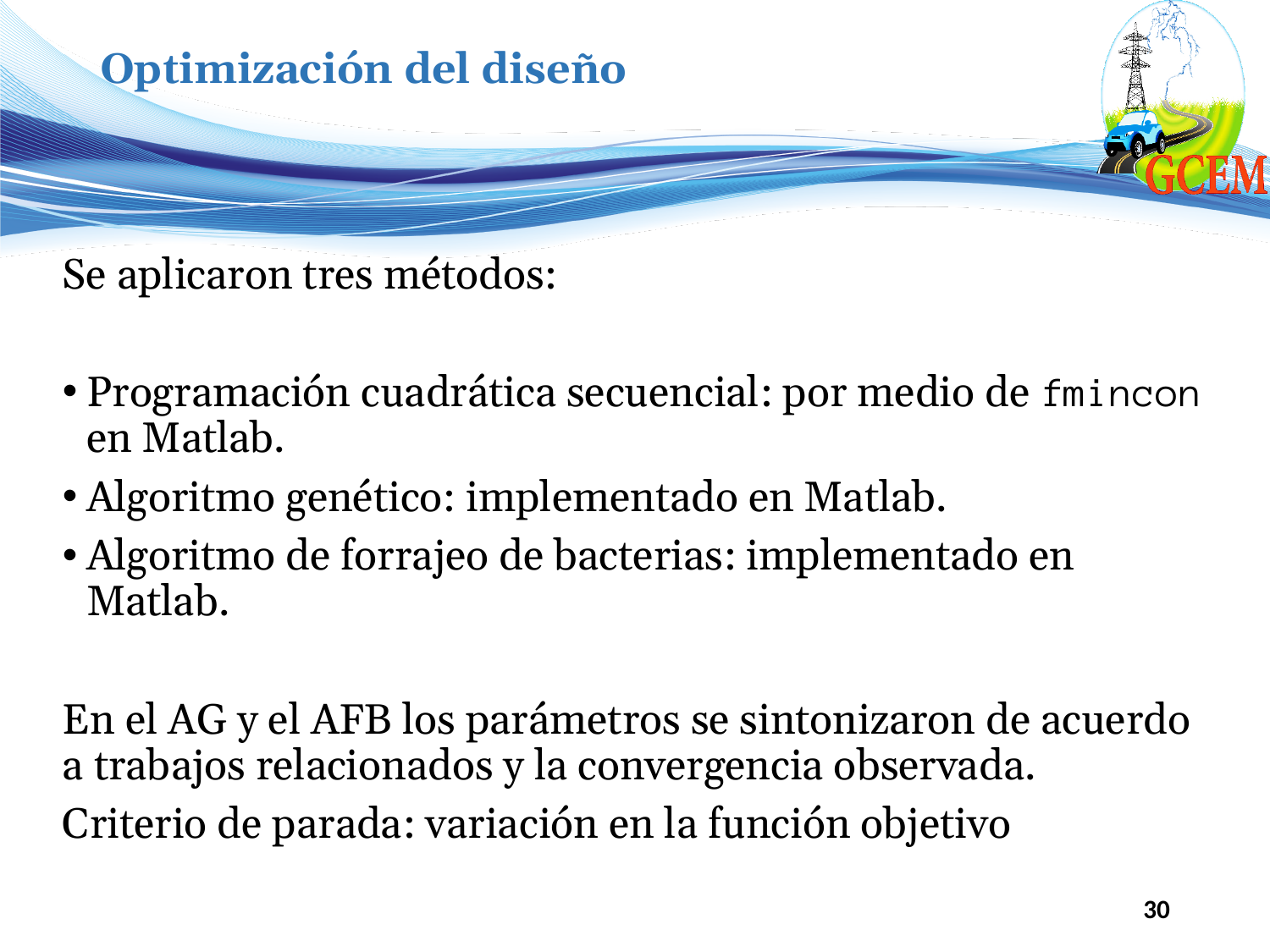

# Optimización del diseño
Se aplicaron tres métodos:

Programación cuadrática secuencial: por medio de fmincon en Matlab.
Algoritmo genético: implementado en Matlab.
Algoritmo de forrajeo de bacterias: implementado en Matlab.

En el AG y el AFB los parámetros se sintonizaron de acuerdo a trabajos relacionados y la convergencia observada.
Criterio de parada: variación en la función objetivo
30